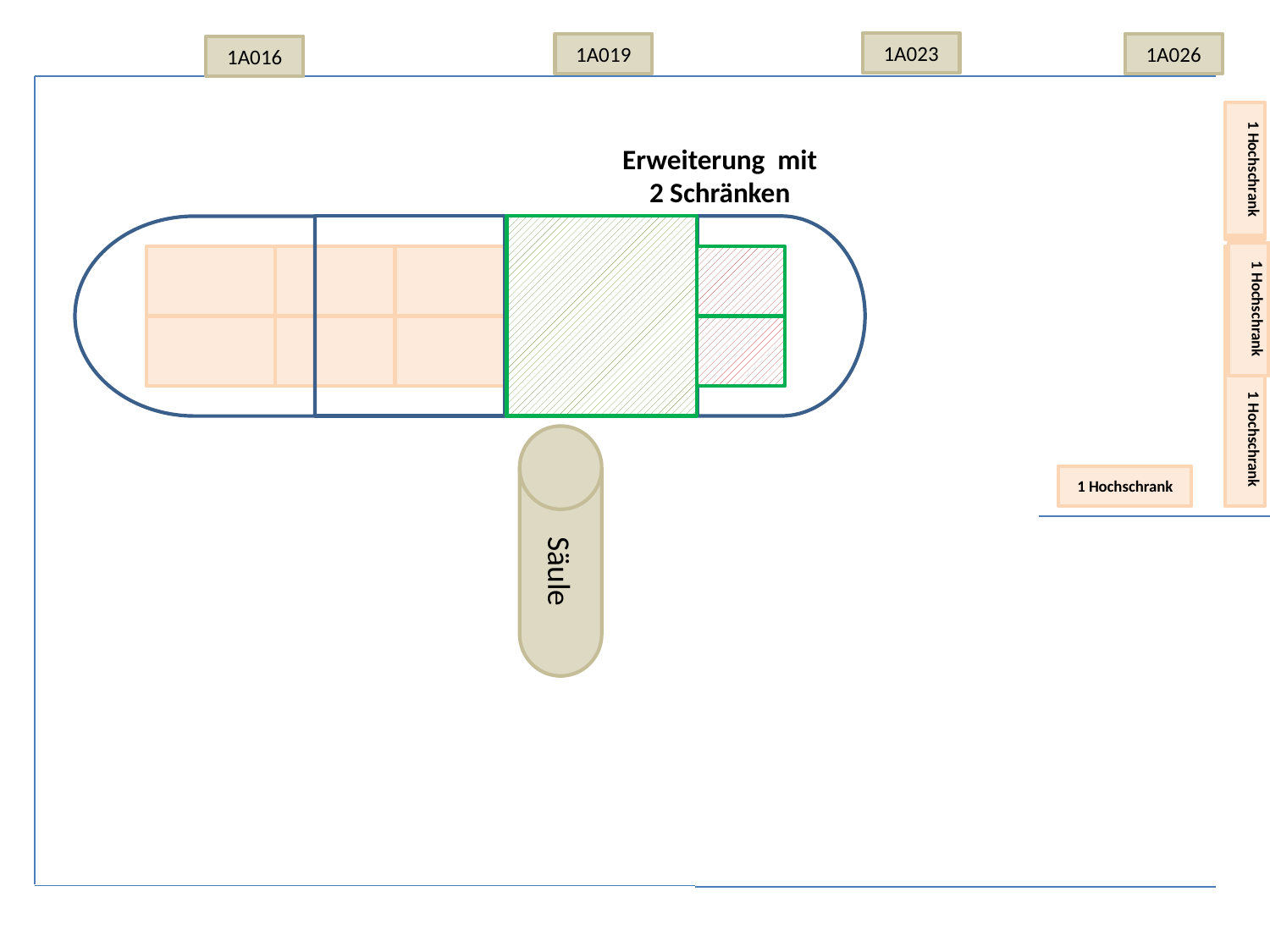

1A023
1A026
1A019
1A016
Erweiterung  mit 2 Schränken
1 Hochschrank

1 Hochschrank

1 Hochschrank

Säule
1 Hochschrank